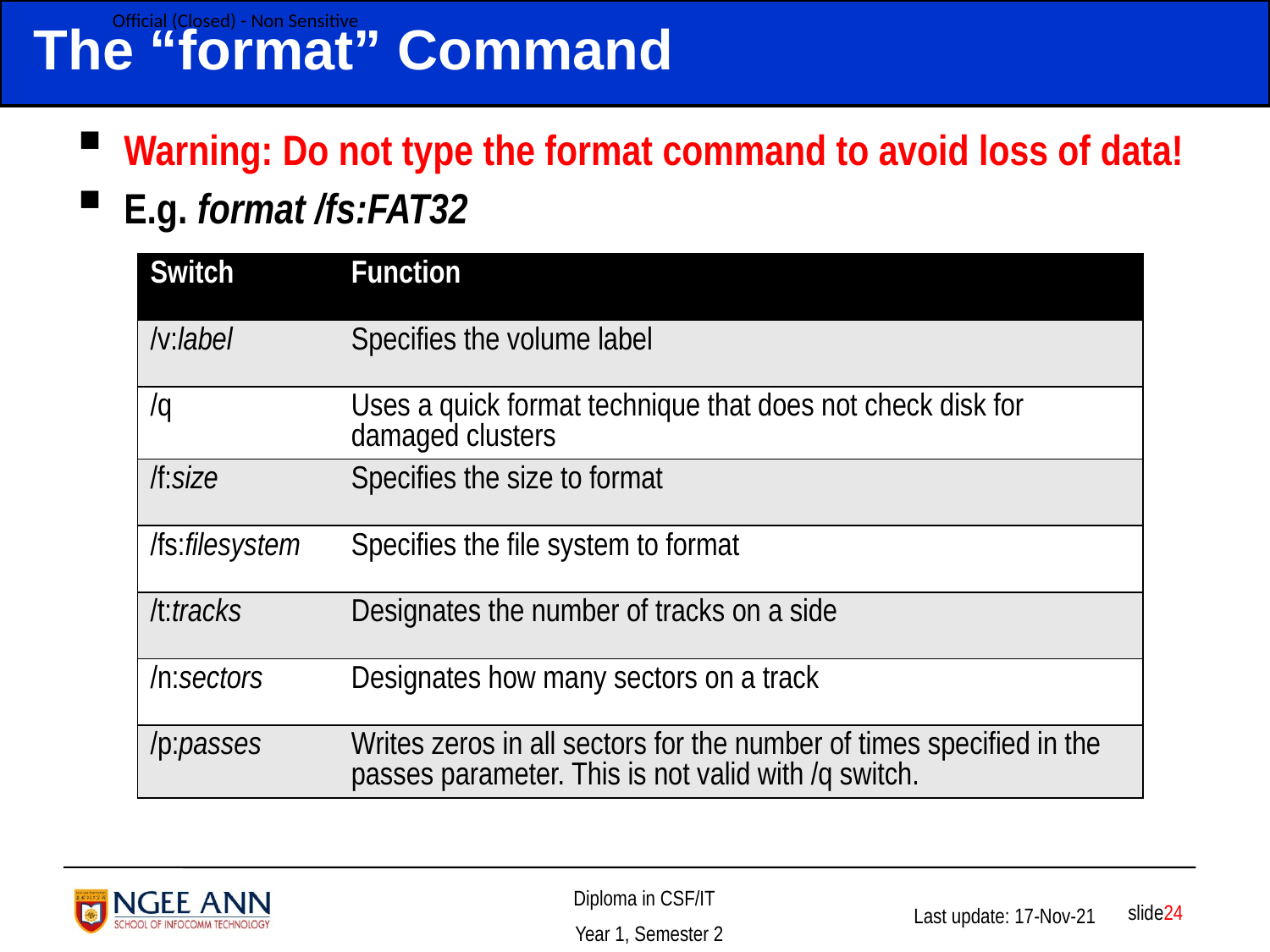

# The “format” Command
Warning: Do not type the format command to avoid loss of data!
E.g. format /fs:FAT32
| Switch | Function |
| --- | --- |
| /v:label | Specifies the volume label |
| /q | Uses a quick format technique that does not check disk for damaged clusters |
| /f:size | Specifies the size to format |
| /fs:filesystem | Specifies the file system to format |
| /t:tracks | Designates the number of tracks on a side |
| /n:sectors | Designates how many sectors on a track |
| /p:passes | Writes zeros in all sectors for the number of times specified in the passes parameter. This is not valid with /q switch. |
    slide24